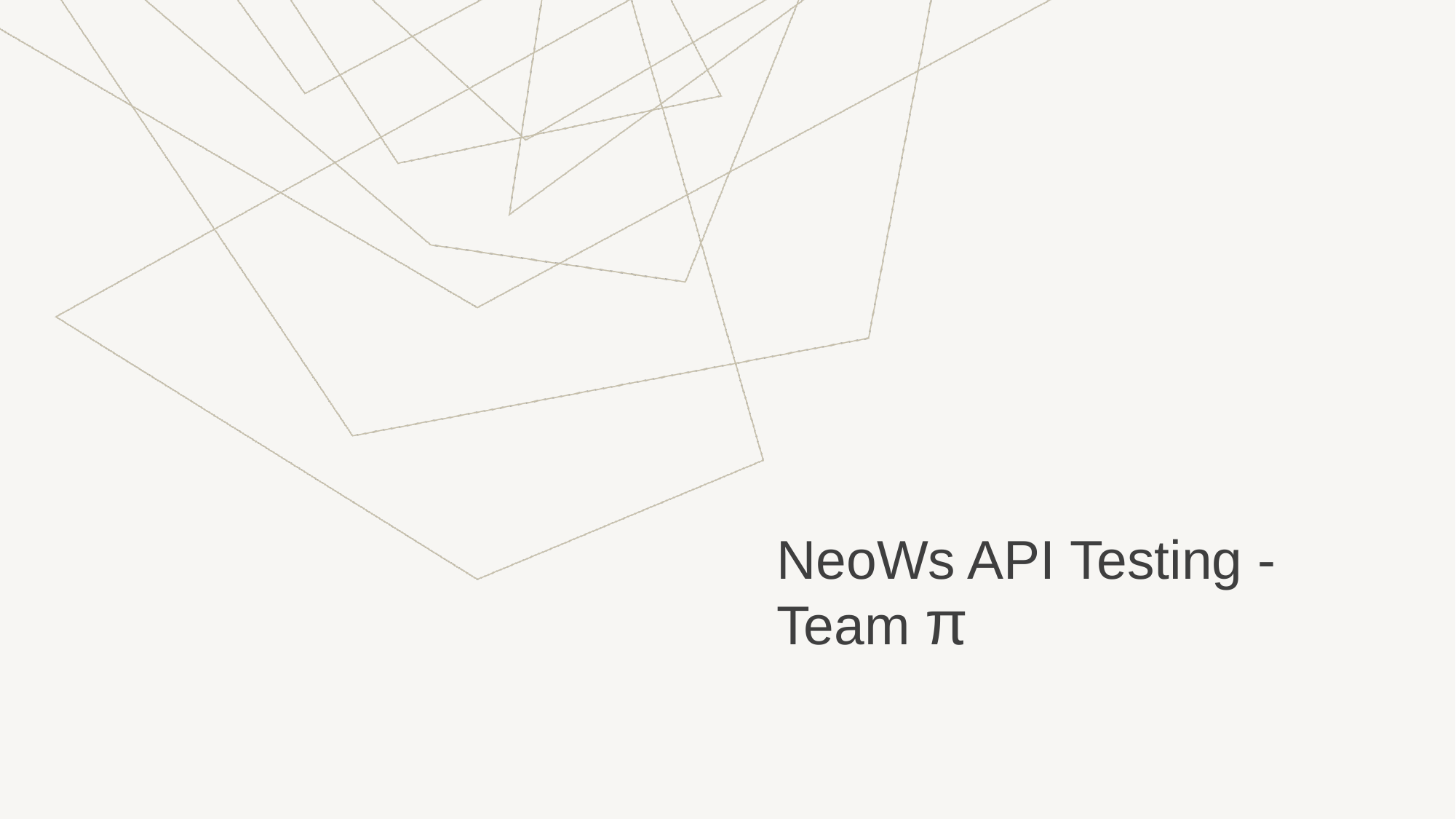

# NeoWs API Testing - Team π